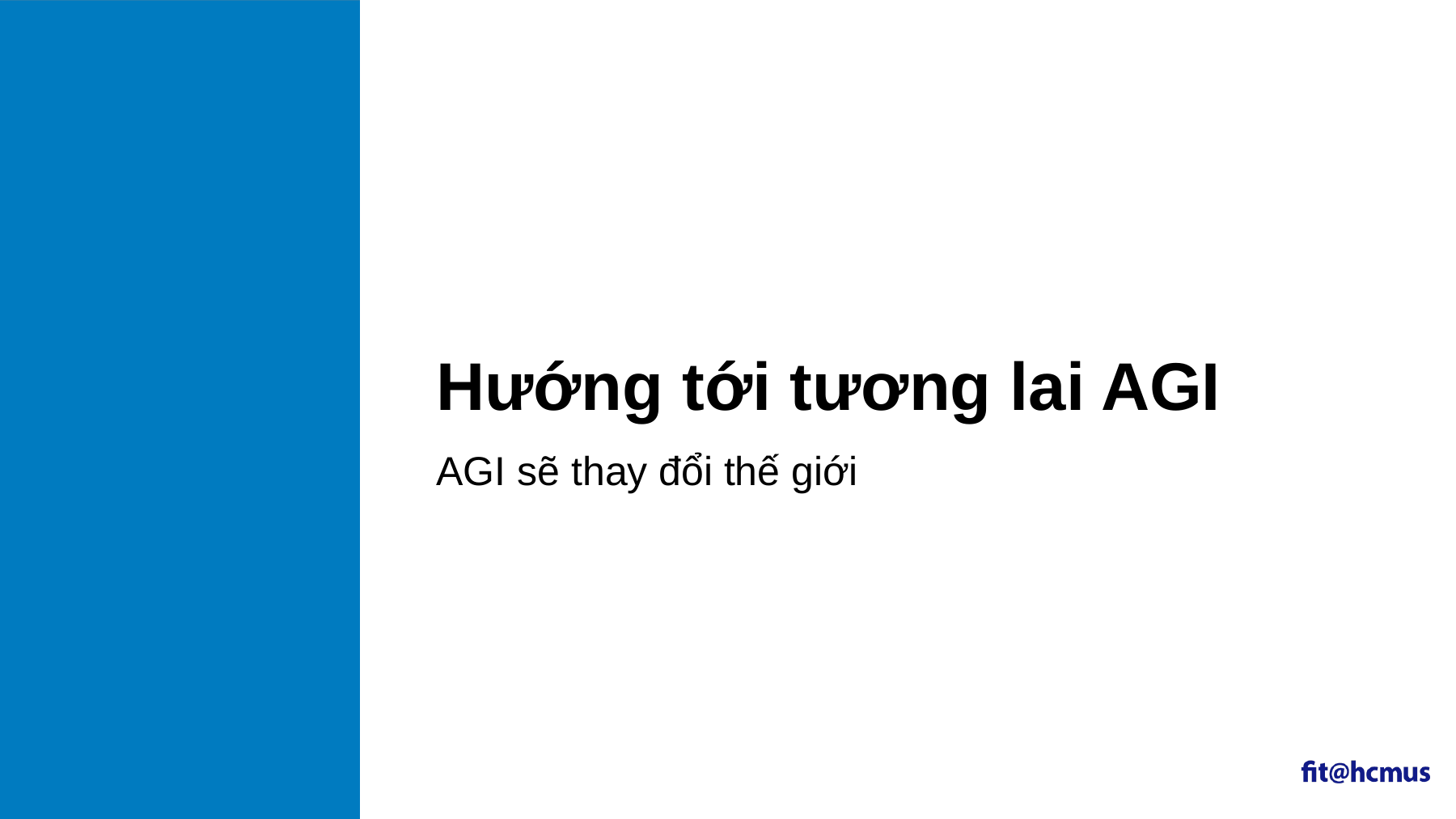

# Hướng tới tương lai AGI
AGI sẽ thay đổi thế giới